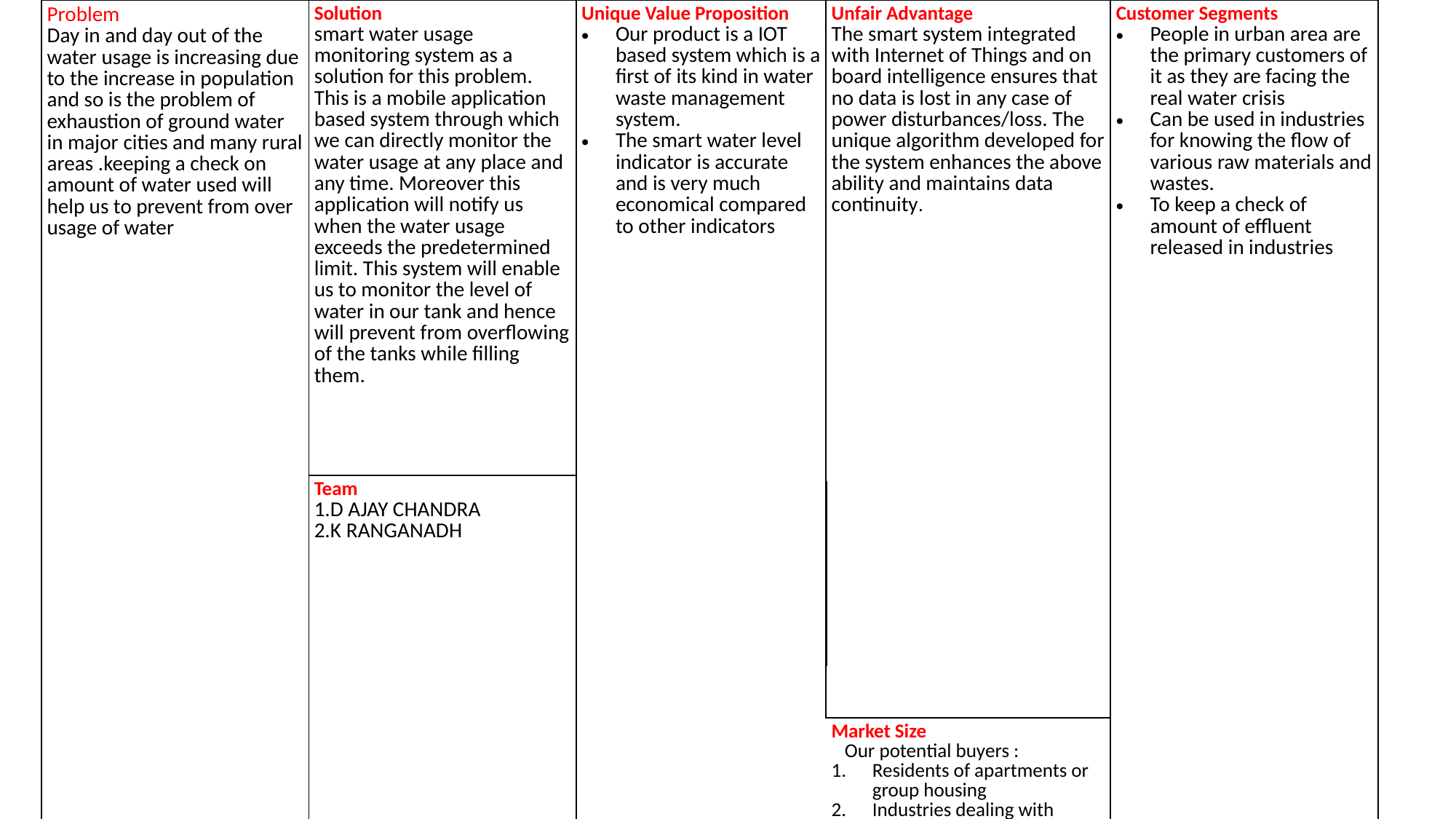

| Problem Day in and day out of the water usage is increasing due to the increase in population and so is the problem of exhaustion of ground water in major cities and many rural areas .keeping a check on amount of water used will help us to prevent from over usage of water | Solution smart water usage monitoring system as a solution for this problem. This is a mobile application based system through which we can directly monitor the water usage at any place and any time. Moreover this application will notify us when the water usage exceeds the predetermined limit. This system will enable us to monitor the level of water in our tank and hence will prevent from overflowing of the tanks while filling them. | Unique Value Proposition Our product is a IOT based system which is a first of its kind in water waste management system. The smart water level indicator is accurate and is very much economical compared to other indicators | Unfair Advantage The smart system integrated with Internet of Things and on board intelligence ensures that no data is lost in any case of power disturbances/loss. The unique algorithm developed for the system enhances the above ability and maintains data continuity. | Customer Segments People in urban area are the primary customers of it as they are facing the real water crisis Can be used in industries for knowing the flow of various raw materials and wastes. To keep a check of amount of effluent released in industries |
| --- | --- | --- | --- | --- |
|  | Team 1.D AJAY CHANDRA 2.K RANGANADH |  |  |  |
|  | Team P. Lochan K. Mallikarjun D. Srihitha B. Vinayak G. Harshavardhan G. Ashish |  | Market Size Our potential buyers : Residents of apartments or group housing Industries dealing with liquids and effluents. |  |
| Cost Structure Customer Acquisition Costs =Rs2500/- Distribution Costs = Rs1000/- Hosting = Rs1500/- Staffing = Rs2000/- |  |  | Revenue Streams Revenue Model- Direct sales We plan to sell directly to the customers on their request and requirement. B2C concept. Gross Margin-15% |  |